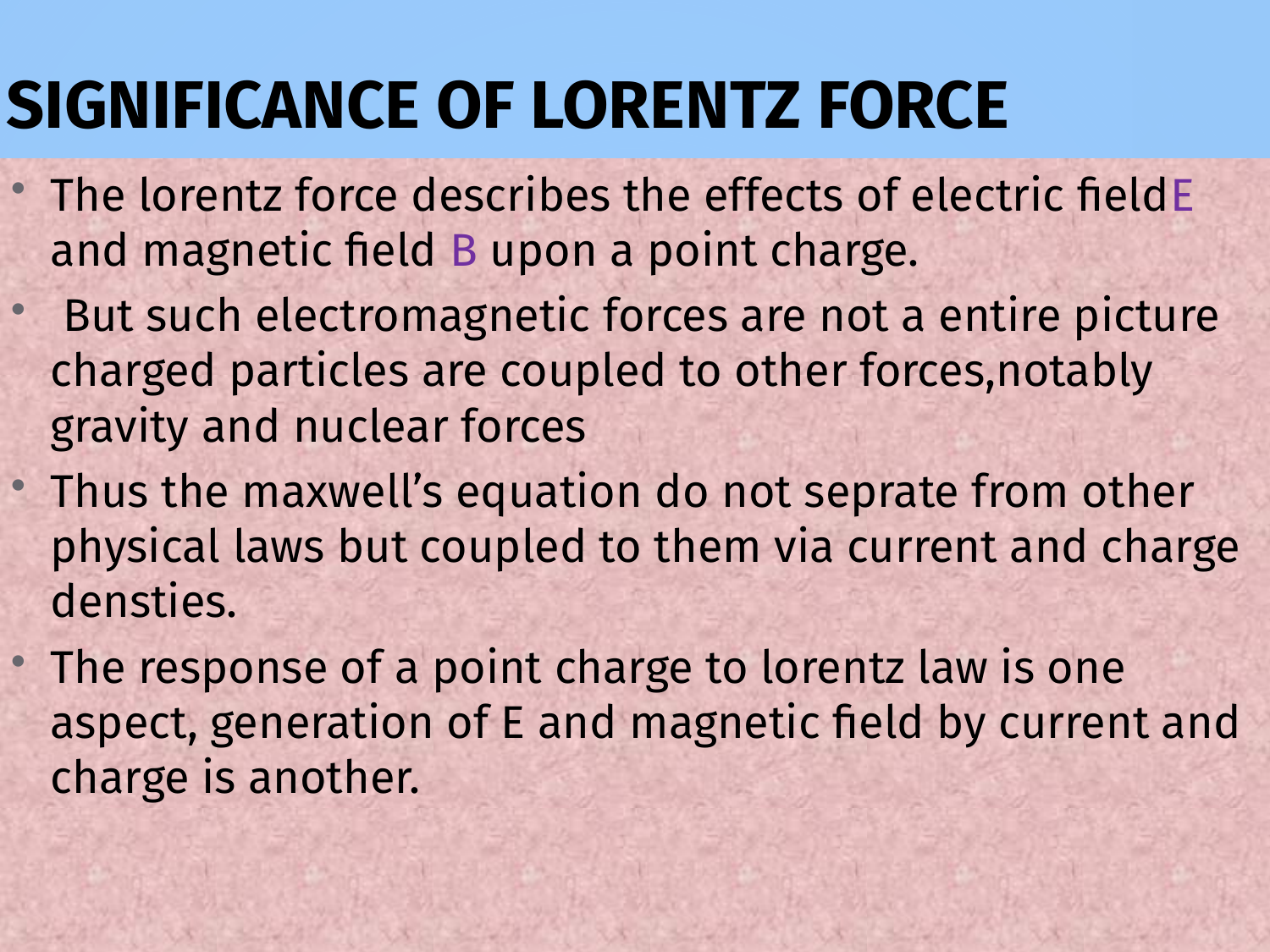

# Significance of lorentz force
The lorentz force describes the effects of electric fieldE and magnetic field B upon a point charge.
 But such electromagnetic forces are not a entire picture charged particles are coupled to other forces,notably gravity and nuclear forces
Thus the maxwell’s equation do not seprate from other physical laws but coupled to them via current and charge densties.
The response of a point charge to lorentz law is one aspect, generation of E and magnetic field by current and charge is another.